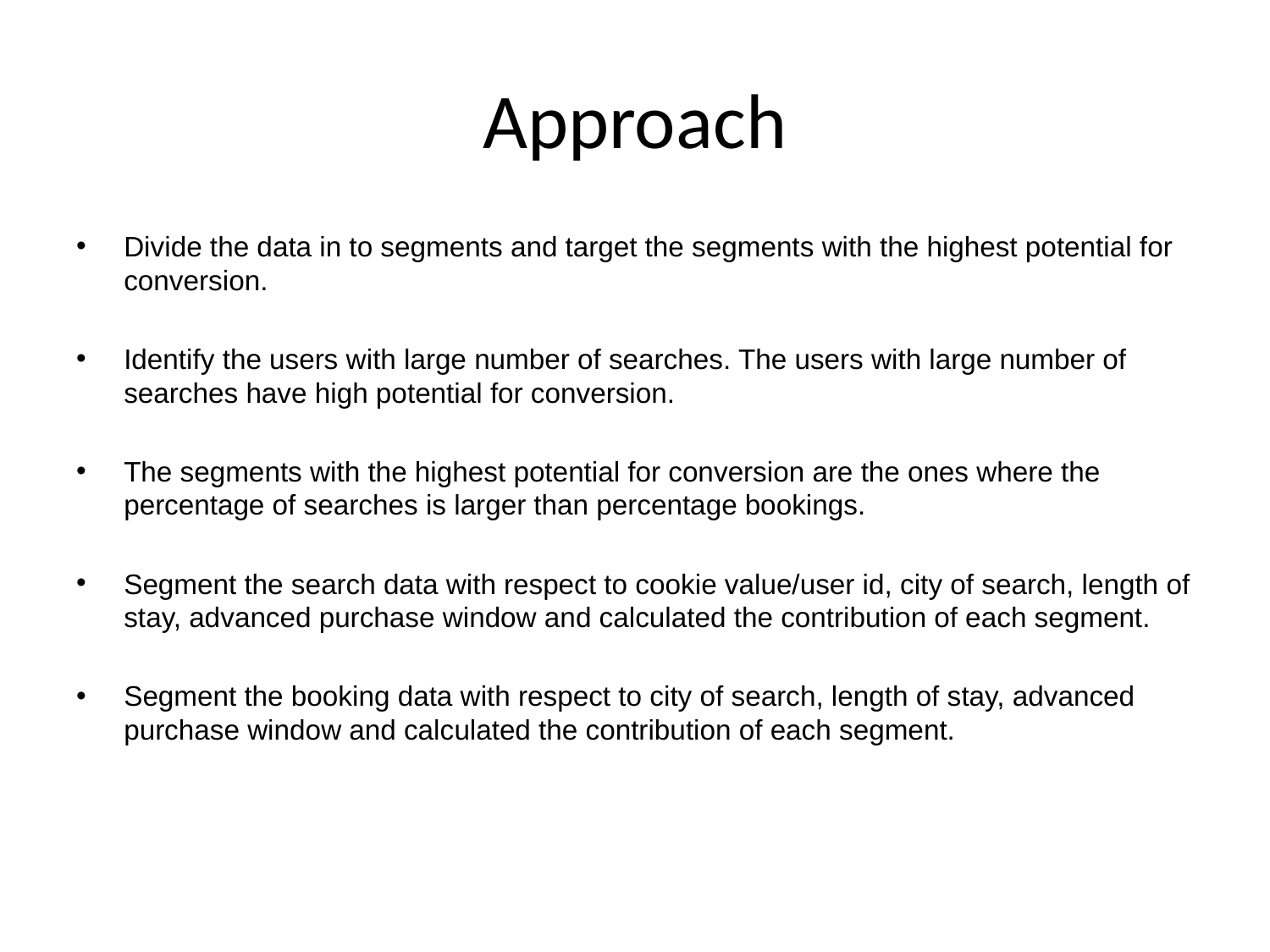

# Approach
Divide the data in to segments and target the segments with the highest potential for conversion.

Identify the users with large number of searches. The users with large number of searches have high potential for conversion.

The segments with the highest potential for conversion are the ones where the percentage of searches is larger than percentage bookings.

Segment the search data with respect to cookie value/user id, city of search, length of stay, advanced purchase window and calculated the contribution of each segment.

Segment the booking data with respect to city of search, length of stay, advanced purchase window and calculated the contribution of each segment.